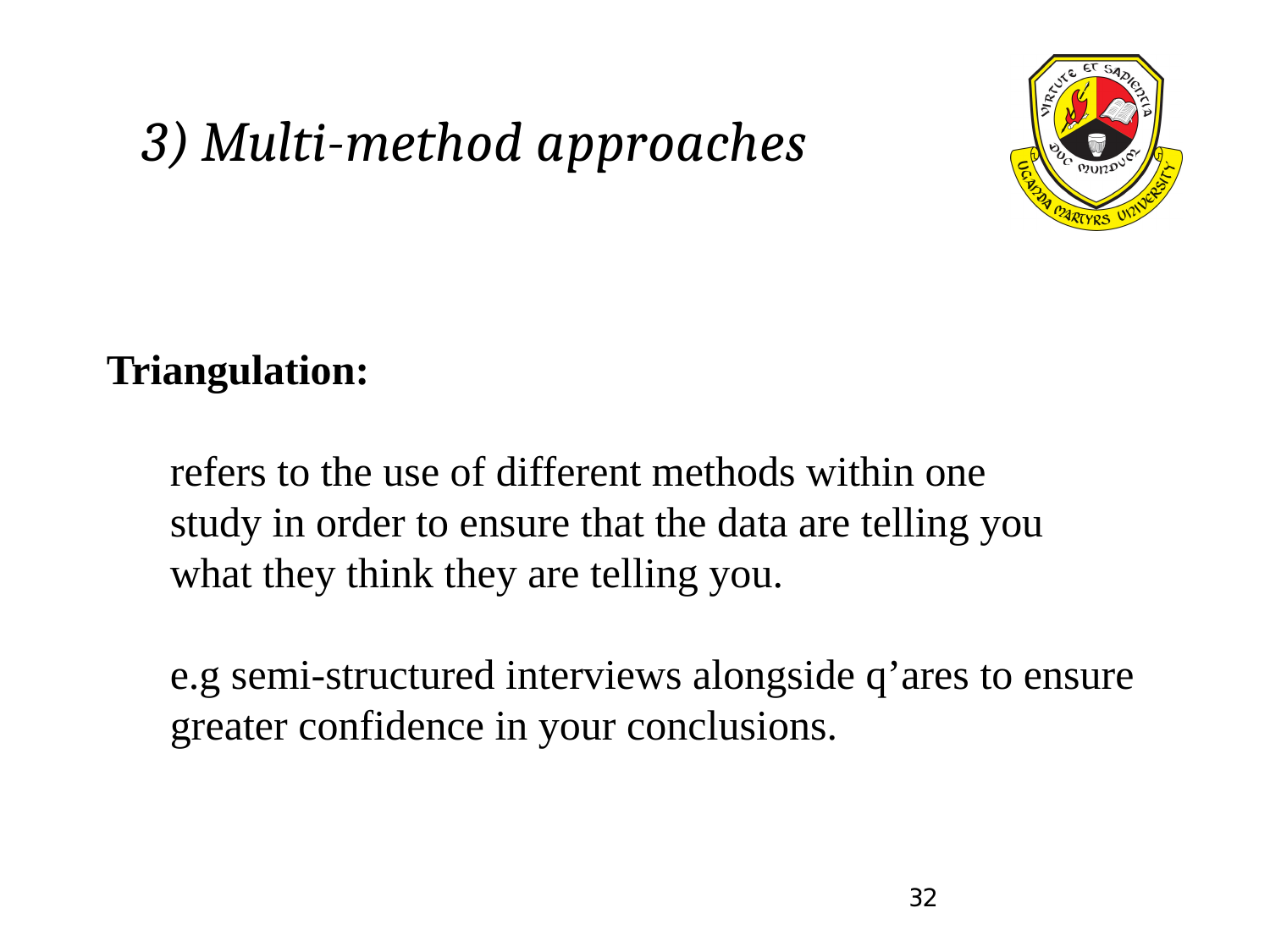

3) Multi-method approaches

Triangulation:

refers to the use of different methods within one
study in order to ensure that the data are telling you
what they think they are telling you.

e.g semi-structured interviews alongside q’ares to ensure
greater confidence in your conclusions.

32